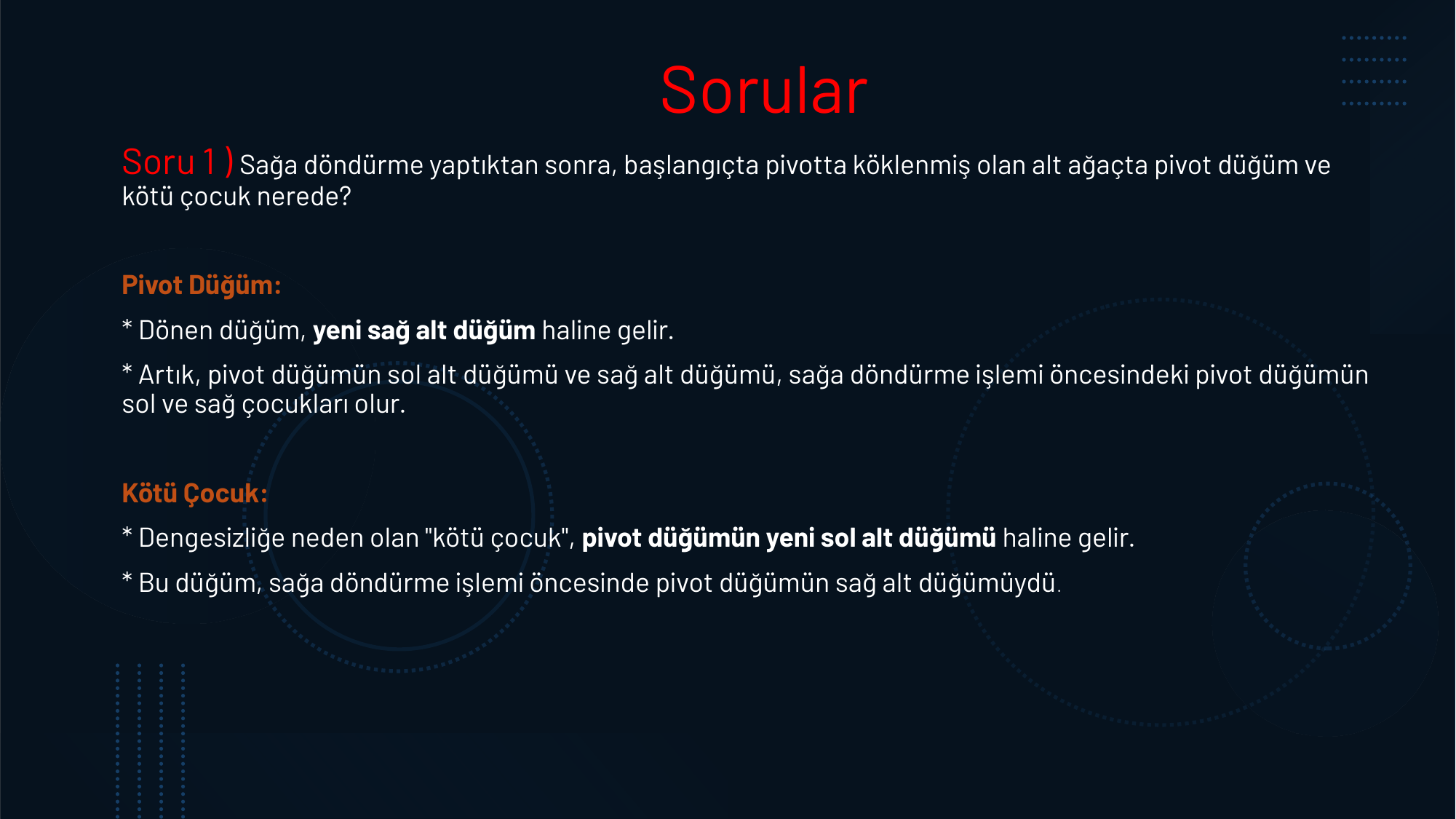

Sorular

Soru 1 ) Sağa döndürme yaptıktan sonra, başlangıçta pivotta köklenmiş olan alt ağaçta pivot düğüm ve kötü çocuk nerede?

Pivot Düğüm:
* Dönen düğüm, yeni sağ alt düğüm haline gelir.
* Artık, pivot düğümün sol alt düğümü ve sağ alt düğümü, sağa döndürme işlemi öncesindeki pivot düğümün sol ve sağ çocukları olur.

Kötü Çocuk:
* Dengesizliğe neden olan "kötü çocuk", pivot düğümün yeni sol alt düğümü haline gelir.
* Bu düğüm, sağa döndürme işlemi öncesinde pivot düğümün sağ alt düğümüydü.